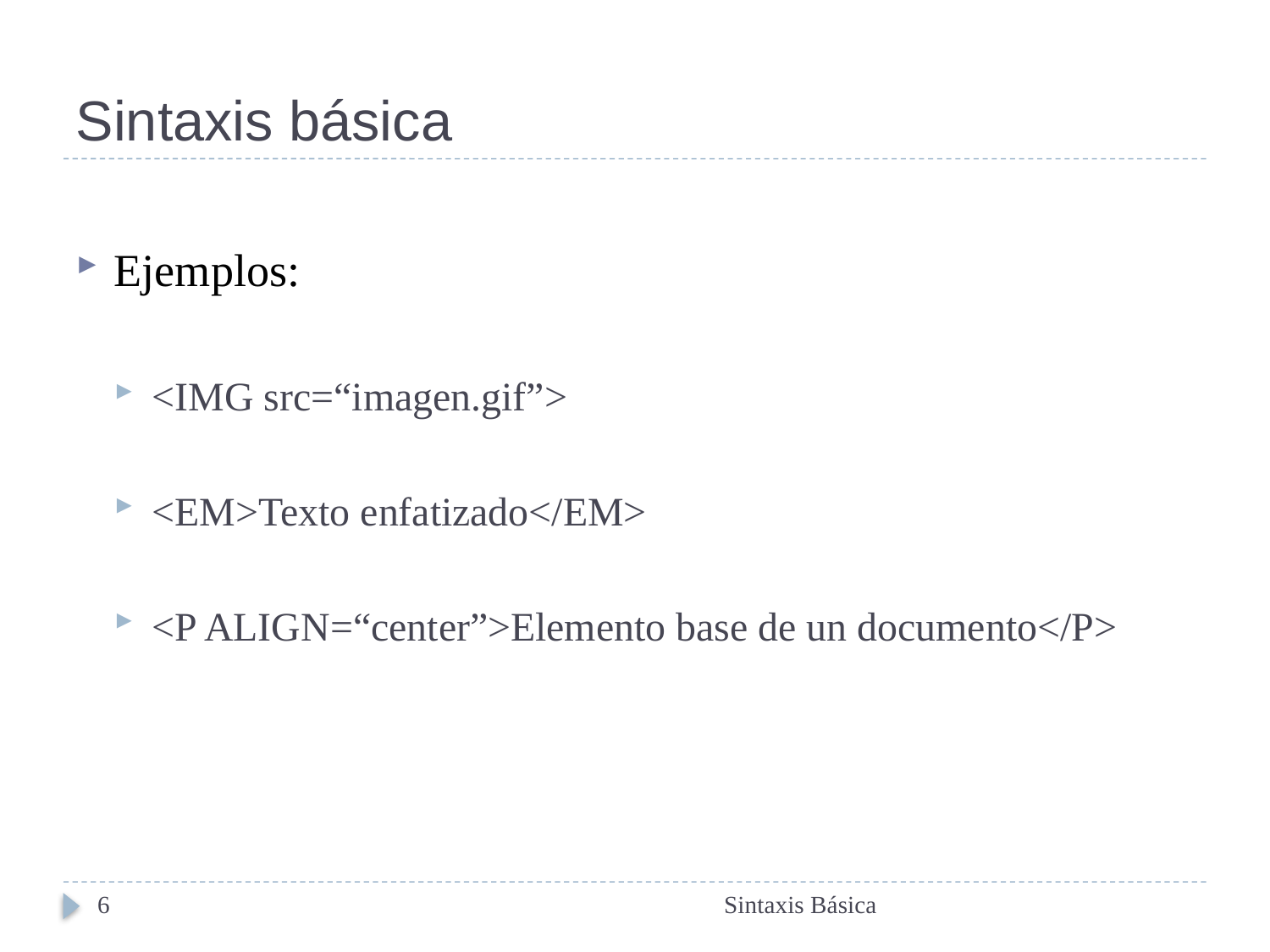

# Sintaxis básica

Ejemplos:

<IMG src=“imagen.gif”>

<EM>Texto enfatizado</EM>

<P ALIGN=“center”>Elemento base de un documento</P>

6
Sintaxis Básica